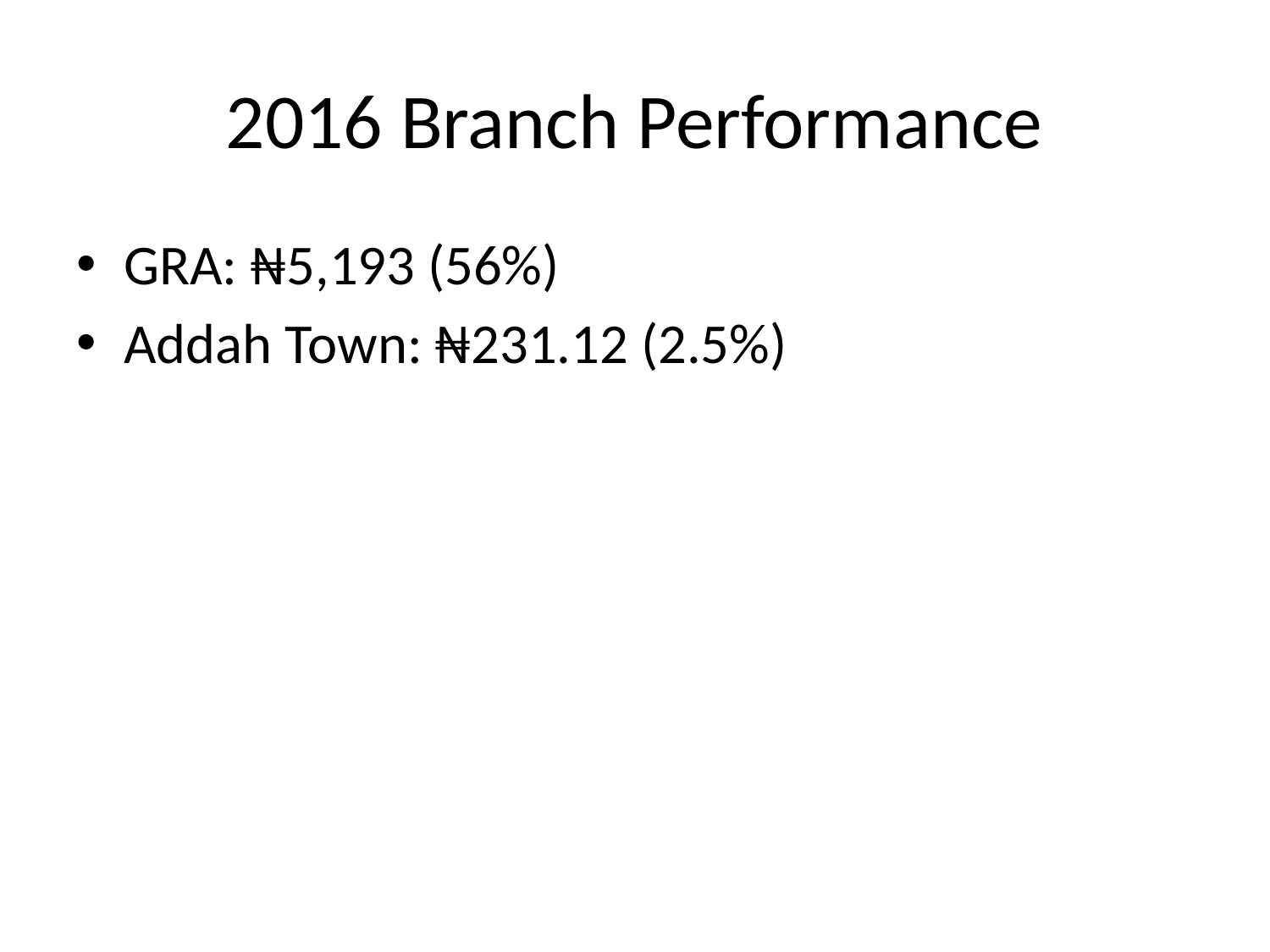

# 2016 Branch Performance
GRA: ₦5,193 (56%)
Addah Town: ₦231.12 (2.5%)